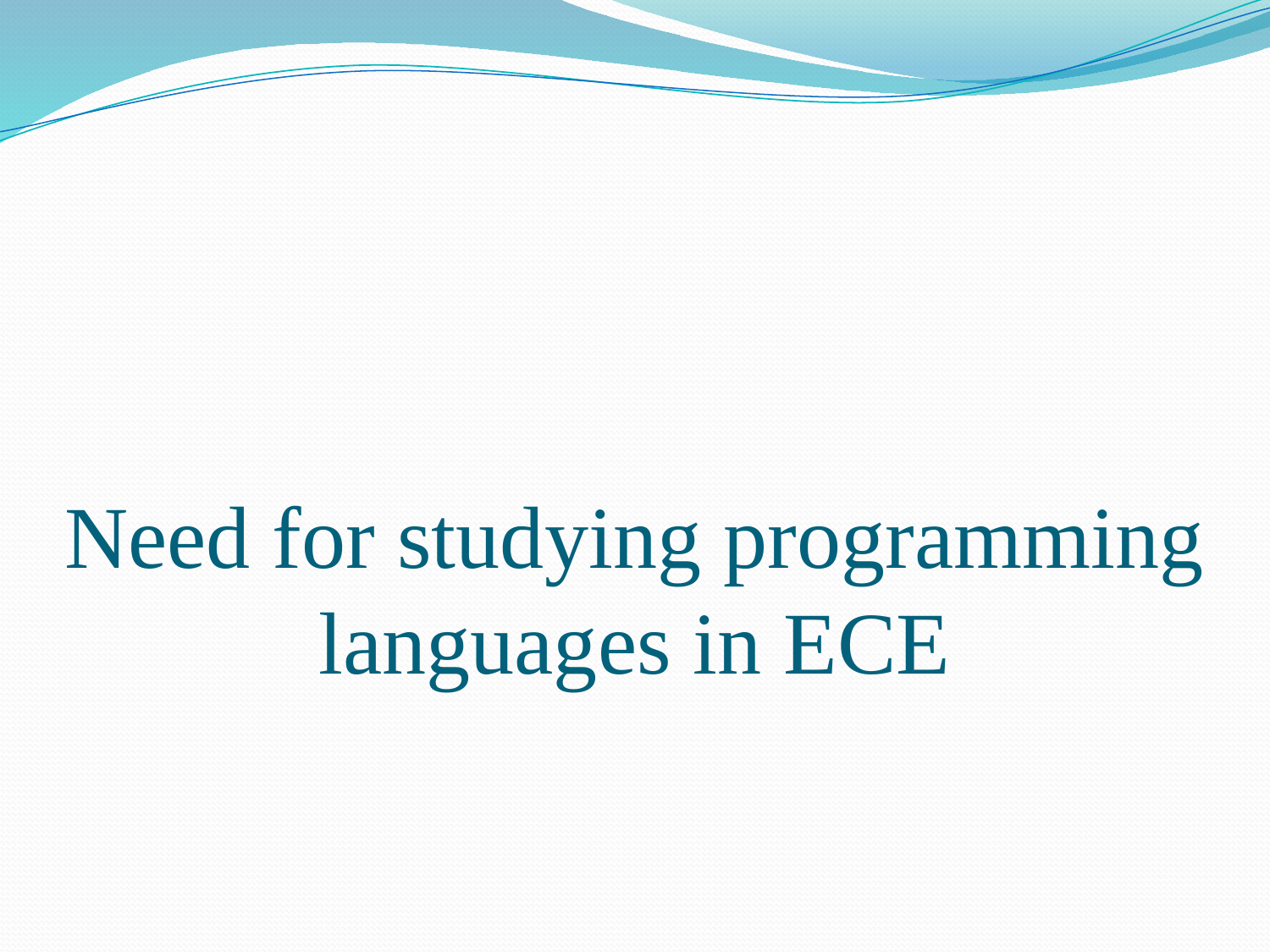

# Need for studying programming languages in ECE